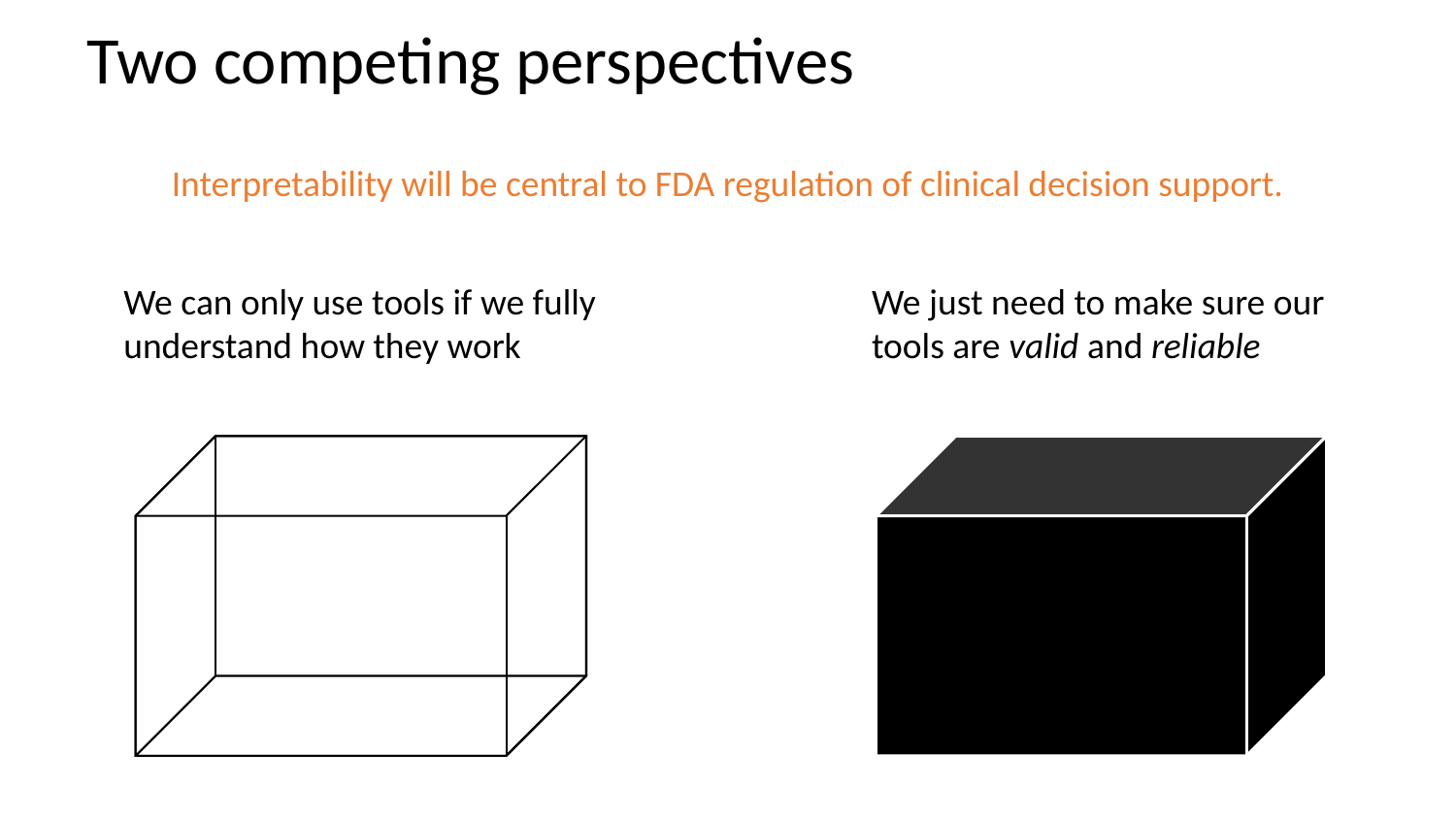

# Two competing perspectives
Interpretability will be central to FDA regulation of clinical decision support.
We can only use tools if we fully understand how they work
We just need to make sure our tools are valid and reliable